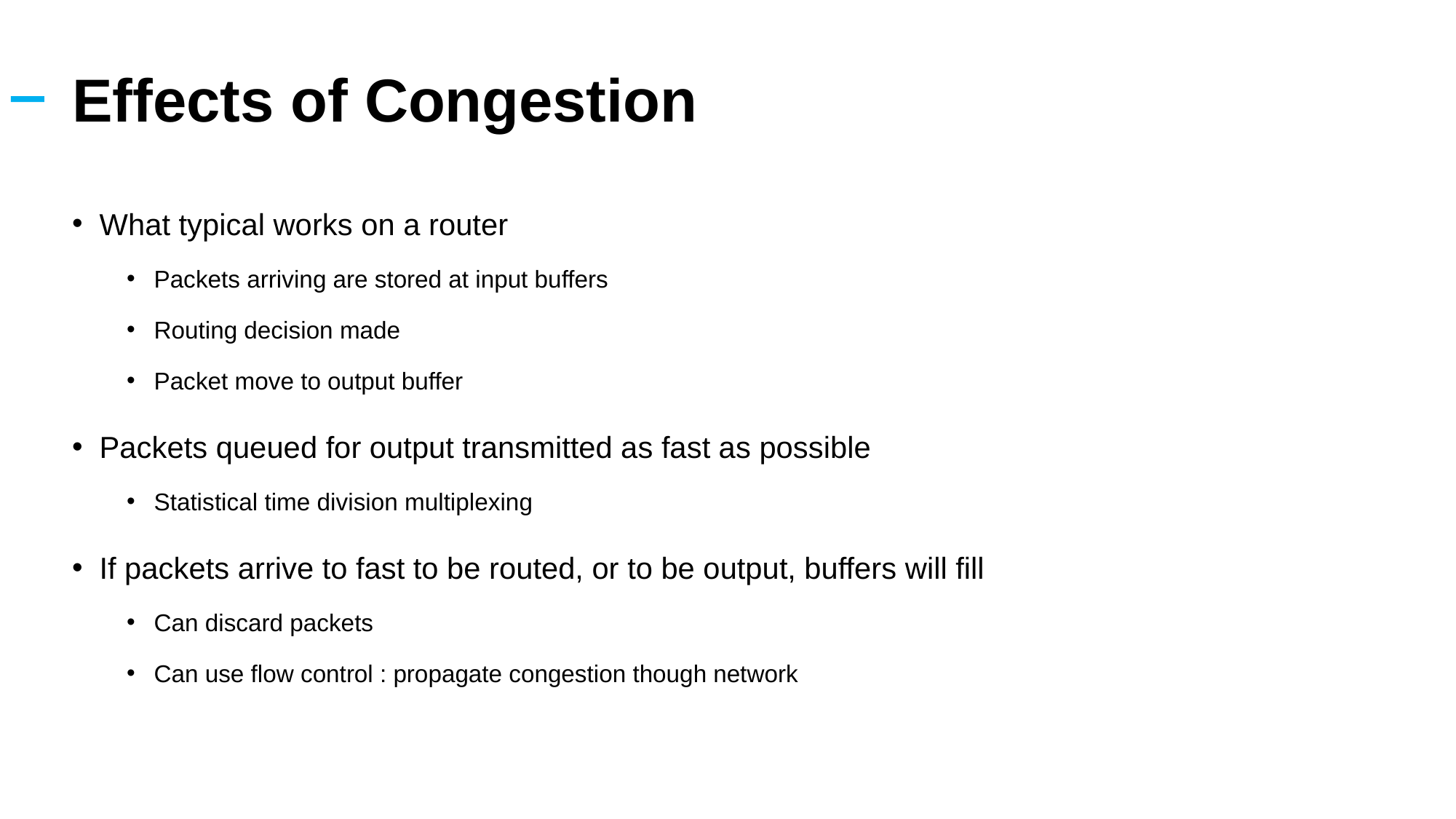

# Effects of Congestion

What typical works on a router
Packets arriving are stored at input buffers
Routing decision made
Packet move to output buffer
Packets queued for output transmitted as fast as possible
Statistical time division multiplexing
If packets arrive to fast to be routed, or to be output, buffers will fill
Can discard packets
Can use flow control : propagate congestion though network